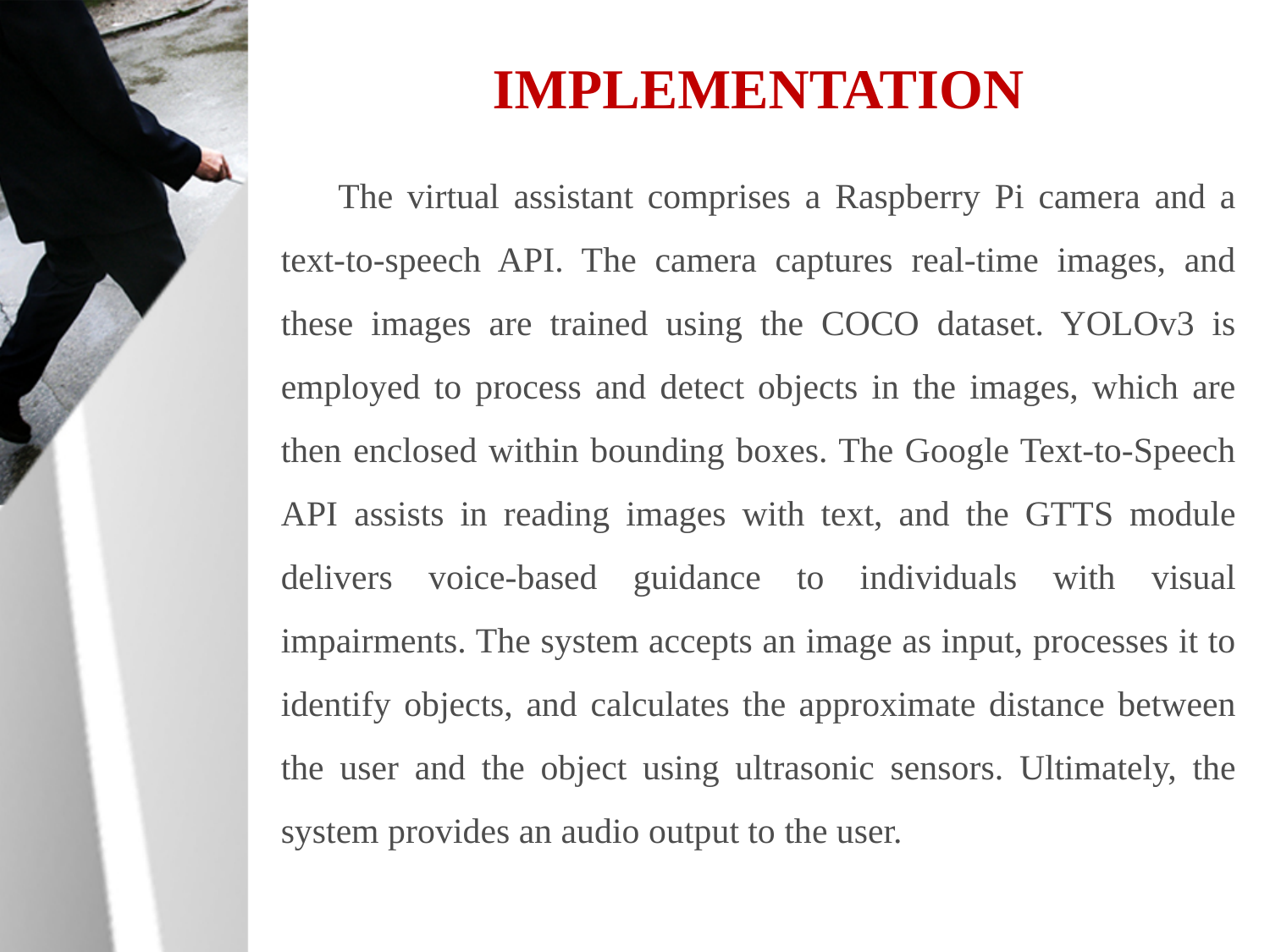

# IMPLEMENTATION
    The virtual assistant comprises a Raspberry Pi camera and a text-to-speech API. The camera captures real-time images, and these images are trained using the COCO dataset. YOLOv3 is employed to process and detect objects in the images, which are then enclosed within bounding boxes. The Google Text-to-Speech API assists in reading images with text, and the GTTS module delivers voice-based guidance to individuals with visual impairments. The system accepts an image as input, processes it to identify objects, and calculates the approximate distance between the user and the object using ultrasonic sensors. Ultimately, the system provides an audio output to the user.